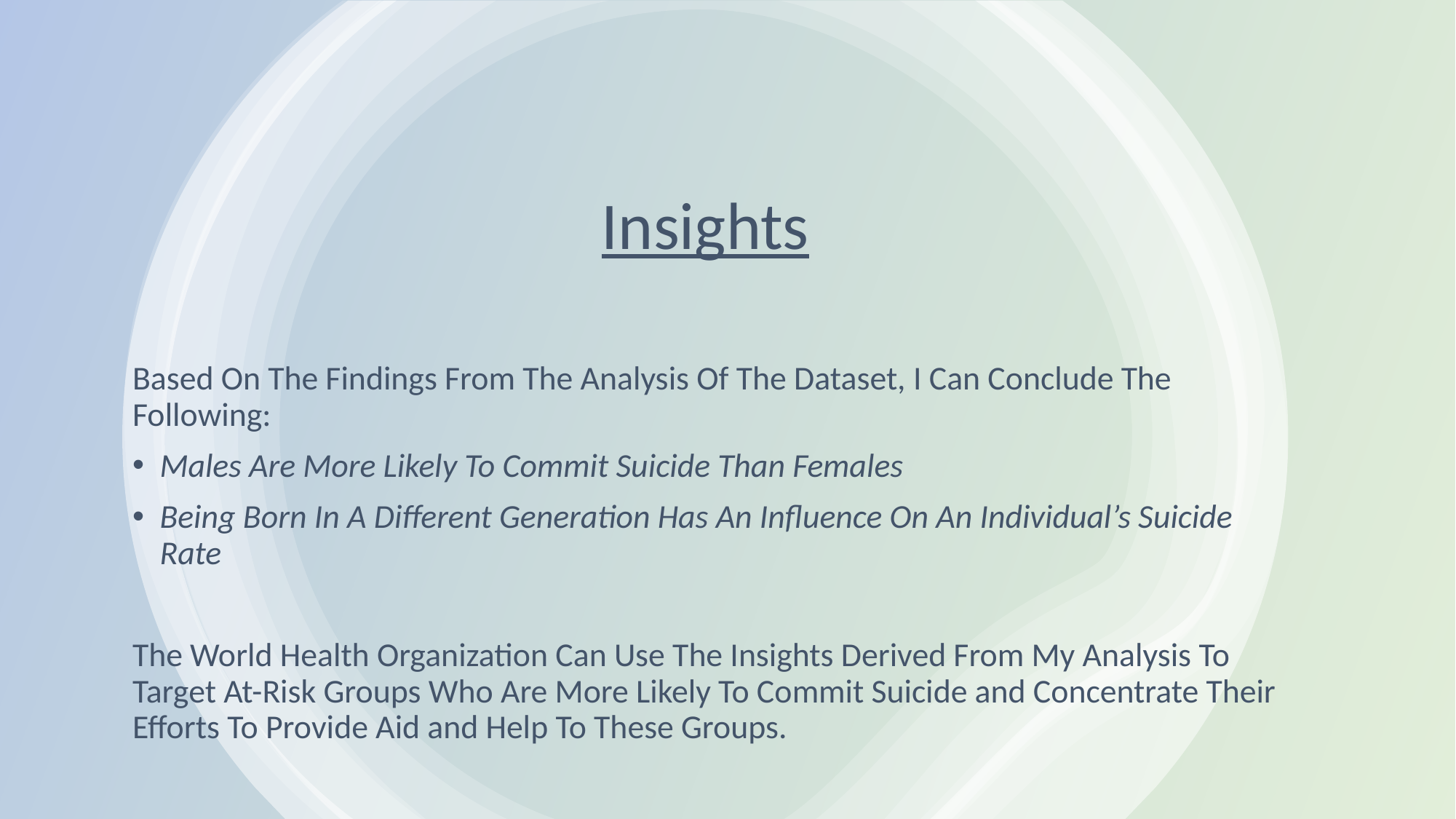

# Insights
Based On The Findings From The Analysis Of The Dataset, I Can Conclude The Following:
Males Are More Likely To Commit Suicide Than Females
Being Born In A Different Generation Has An Influence On An Individual’s Suicide Rate

The World Health Organization Can Use The Insights Derived From My Analysis To Target At-Risk Groups Who Are More Likely To Commit Suicide and Concentrate Their Efforts To Provide Aid and Help To These Groups.